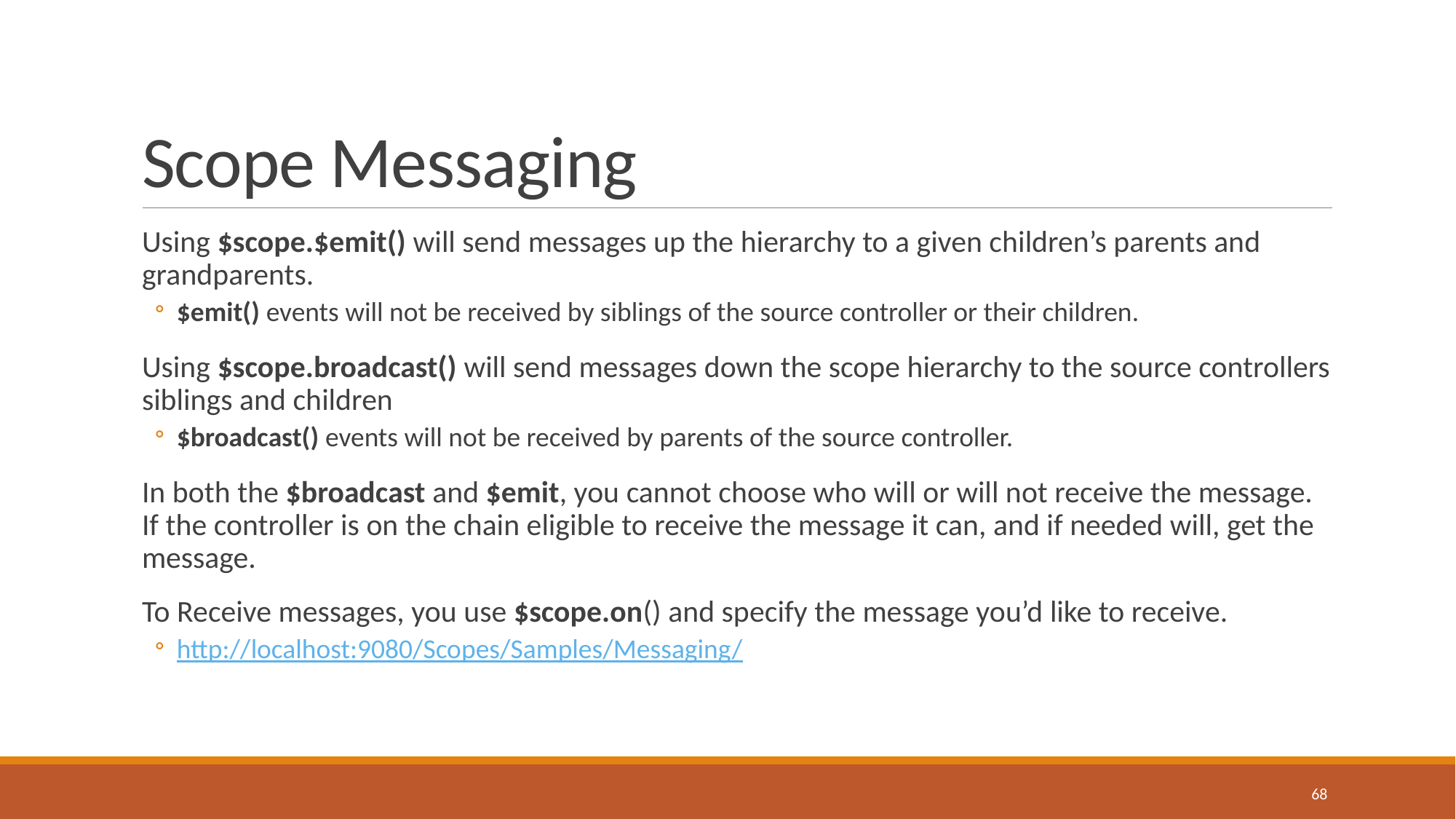

# Scope Messaging
Using $scope.$emit() will send messages up the hierarchy to a given children’s parents and grandparents.
$emit() events will not be received by siblings of the source controller or their children.
Using $scope.broadcast() will send messages down the scope hierarchy to the source controllers siblings and children
$broadcast() events will not be received by parents of the source controller.
In both the $broadcast and $emit, you cannot choose who will or will not receive the message. If the controller is on the chain eligible to receive the message it can, and if needed will, get the message.
To Receive messages, you use $scope.on() and specify the message you’d like to receive.
http://localhost:9080/Scopes/Samples/Messaging/

68